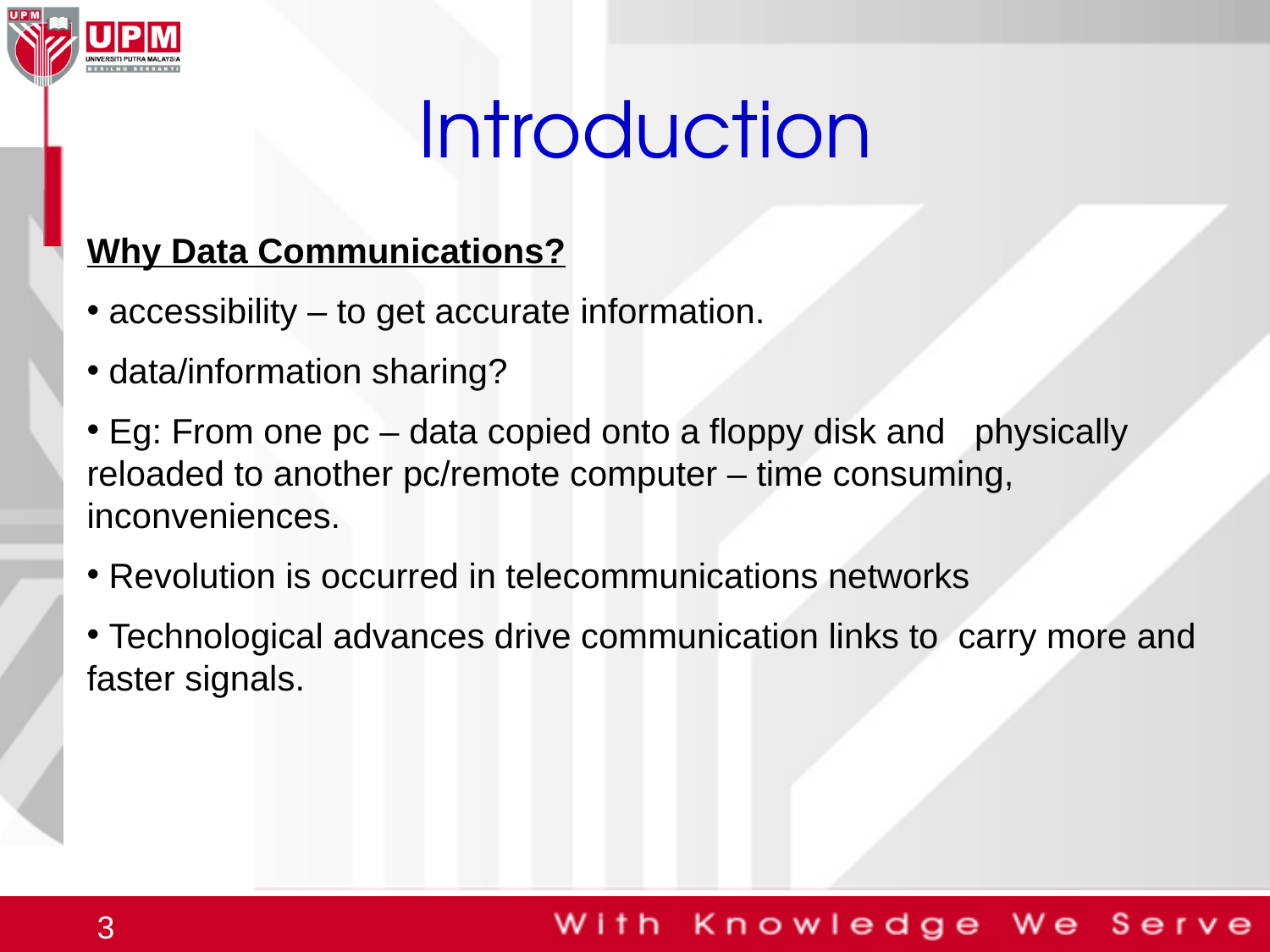

# Introduction
Why Data Communications?
 accessibility – to get accurate information.
 data/information sharing?
 Eg: From one pc – data copied onto a floppy disk and   physically reloaded to another pc/remote computer – time consuming, inconveniences.
 Revolution is occurred in telecommunications networks
 Technological advances drive communication links to  carry more and faster signals.

3